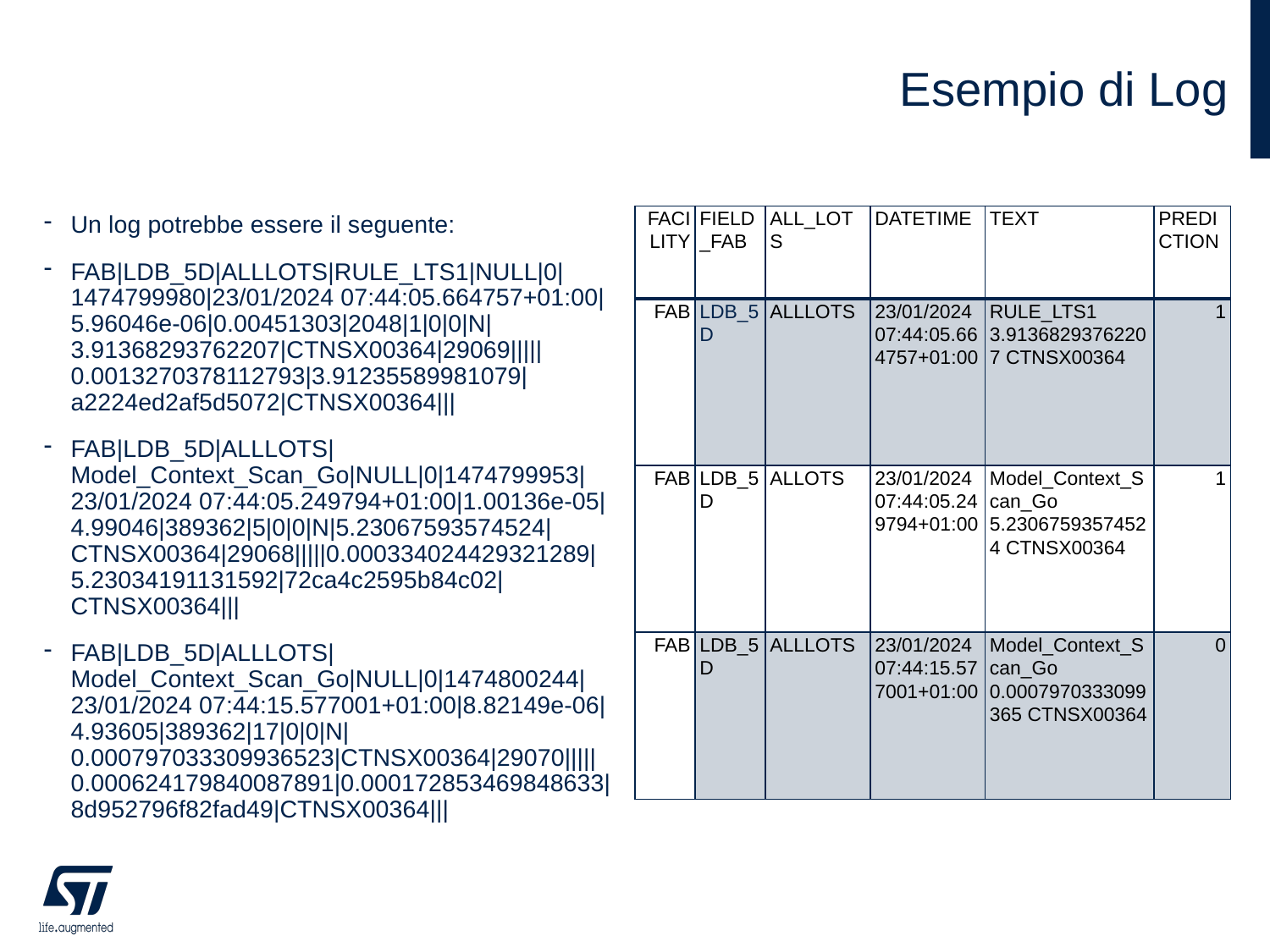

# Esempio di Log
Un log potrebbe essere il seguente:
FAB|LDB_5D|ALLLOTS|RULE_LTS1|NULL|0|1474799980|23/01/2024 07:44:05.664757+01:00|5.96046e-06|0.00451303|2048|1|0|0|N|3.91368293762207|CTNSX00364|29069|||||0.0013270378112793|3.91235589981079|a2224ed2af5d5072|CTNSX00364|||
FAB|LDB_5D|ALLLOTS|Model_Context_Scan_Go|NULL|0|1474799953|23/01/2024 07:44:05.249794+01:00|1.00136e-05|4.99046|389362|5|0|0|N|5.23067593574524|CTNSX00364|29068|||||0.000334024429321289|5.23034191131592|72ca4c2595b84c02|CTNSX00364|||
FAB|LDB_5D|ALLLOTS|Model_Context_Scan_Go|NULL|0|1474800244|23/01/2024 07:44:15.577001+01:00|8.82149e-06|4.93605|389362|17|0|0|N|0.000797033309936523|CTNSX00364|29070|||||0.000624179840087891|0.000172853469848633|8d952796f82fad49|CTNSX00364|||

| FACILITY | FIELD\_FAB | ALL\_LOTS | DATETIME | TEXT | PREDICTION |
| --- | --- | --- | --- | --- | --- |
| FAB | LDB\_5D | ALLLOTS | 23/01/2024 07:44:05.664757+01:00 | RULE\_LTS1 3.91368293762207 CTNSX00364 | 1 |
| FAB | LDB\_5D | ALLOTS | 23/01/2024 07:44:05.249794+01:00 | Model\_Context\_Scan\_Go 5.23067593574524 CTNSX00364 | 1 |
| FAB | LDB\_5D | ALLLOTS | 23/01/2024 07:44:15.577001+01:00 | Model\_Context\_Scan\_Go 0.0007970333099365 CTNSX00364 | 0 |